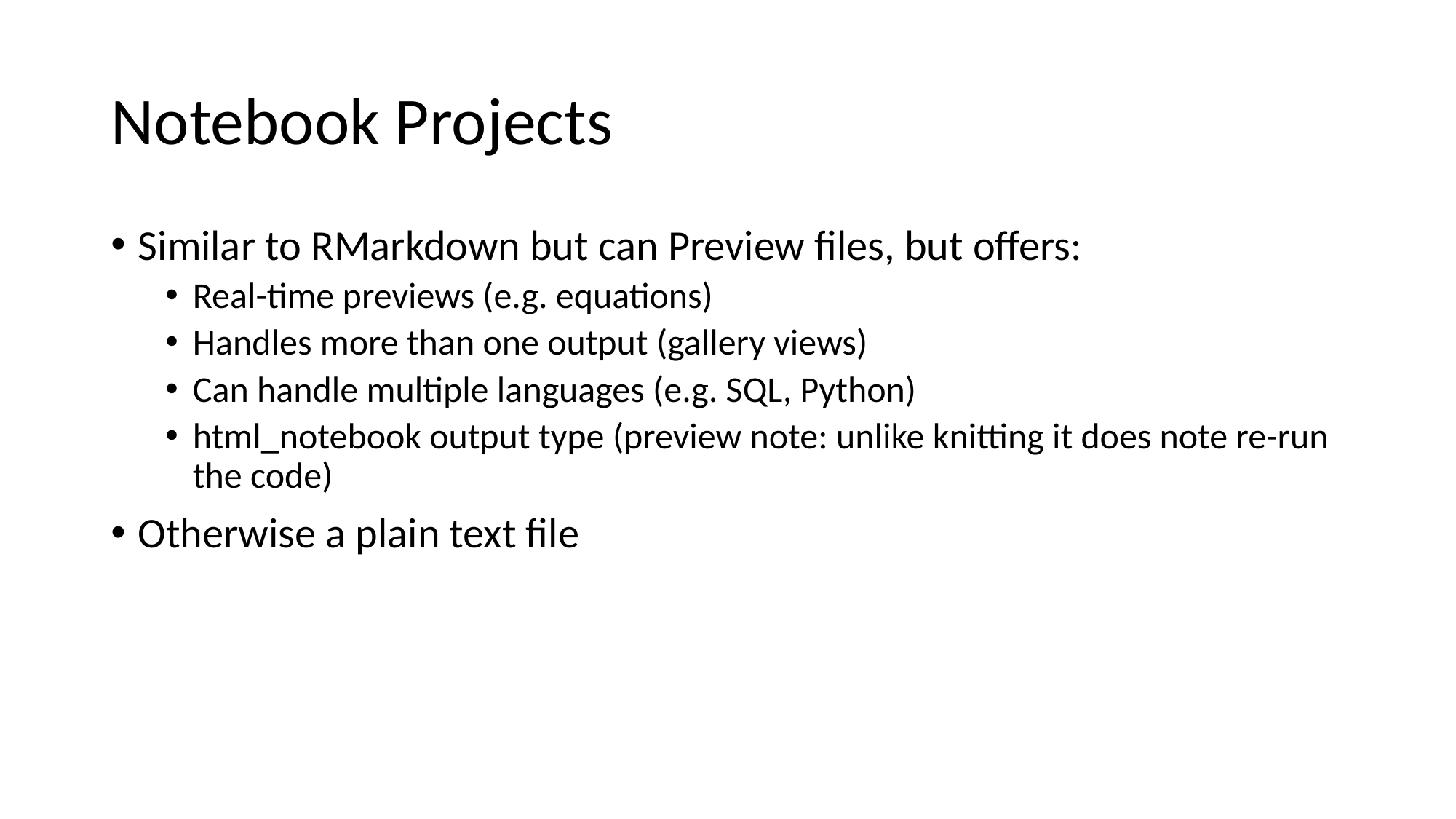

# Notebook Projects
Similar to RMarkdown but can Preview files, but offers:
Real-time previews (e.g. equations)
Handles more than one output (gallery views)
Can handle multiple languages (e.g. SQL, Python)
html_notebook output type (preview note: unlike knitting it does note re-run the code)
Otherwise a plain text file